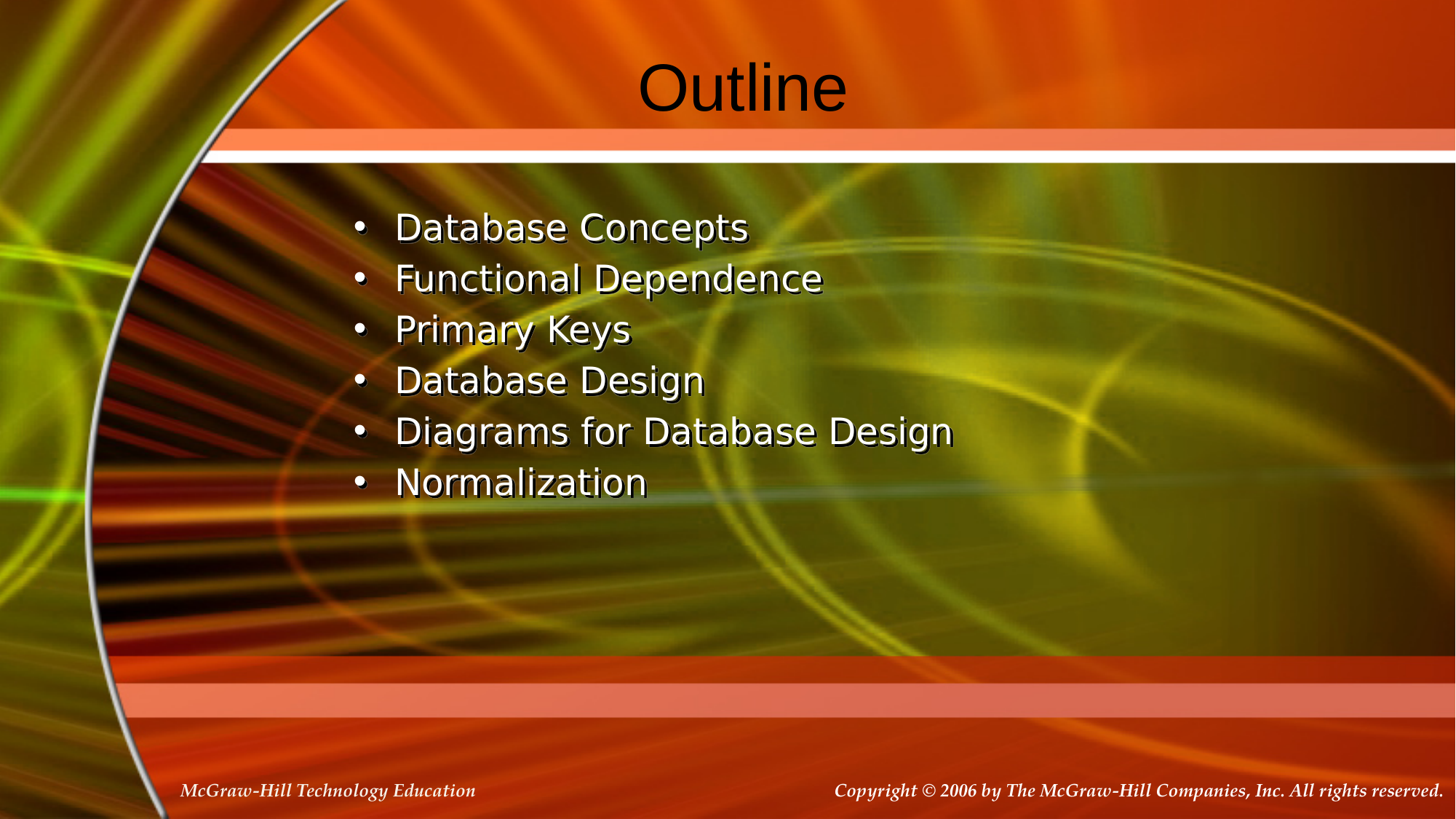

# Outline
Database Concepts
Functional Dependence
Primary Keys
Database Design
Diagrams for Database Design
Normalization